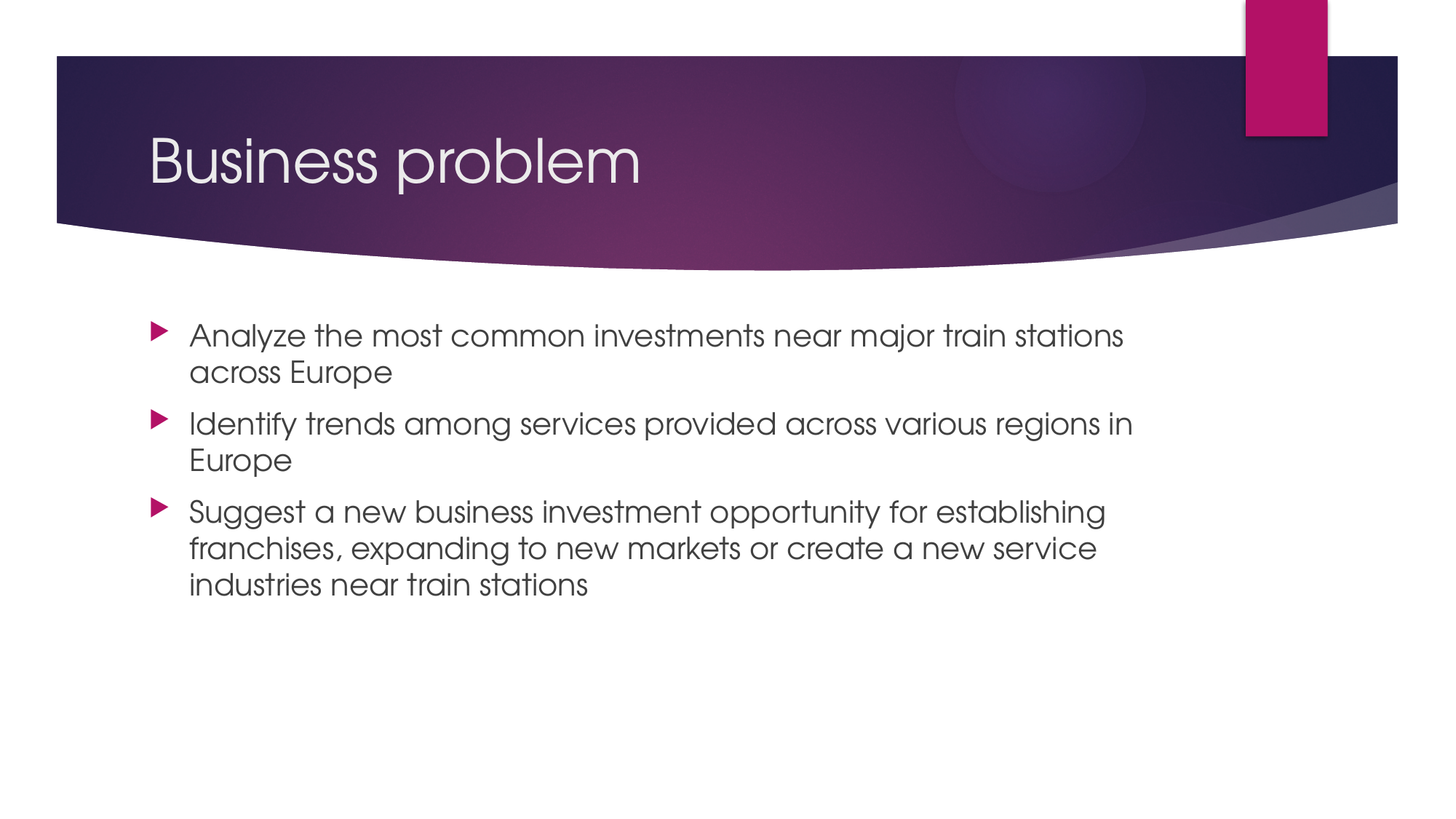

# Business problem
Analyze the most common investments near major train stations across Europe
Identify trends among services provided across various regions in Europe
Suggest a new business investment opportunity for establishing franchises, expanding to new markets or create a new service industries near train stations